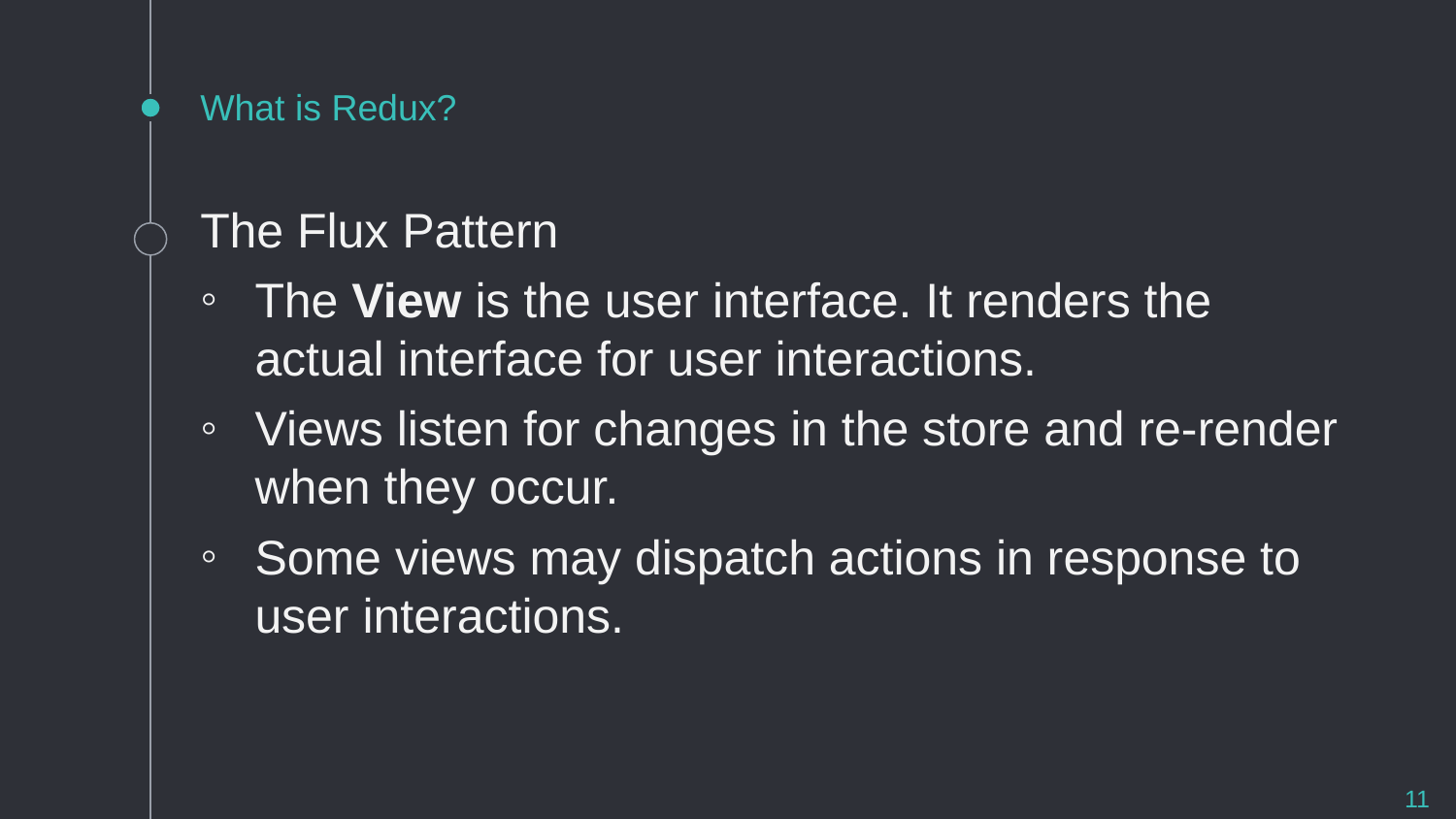

# What is Redux?
The Flux Pattern
The View is the user interface. It renders the actual interface for user interactions.
Views listen for changes in the store and re-render when they occur.
Some views may dispatch actions in response to user interactions.
11